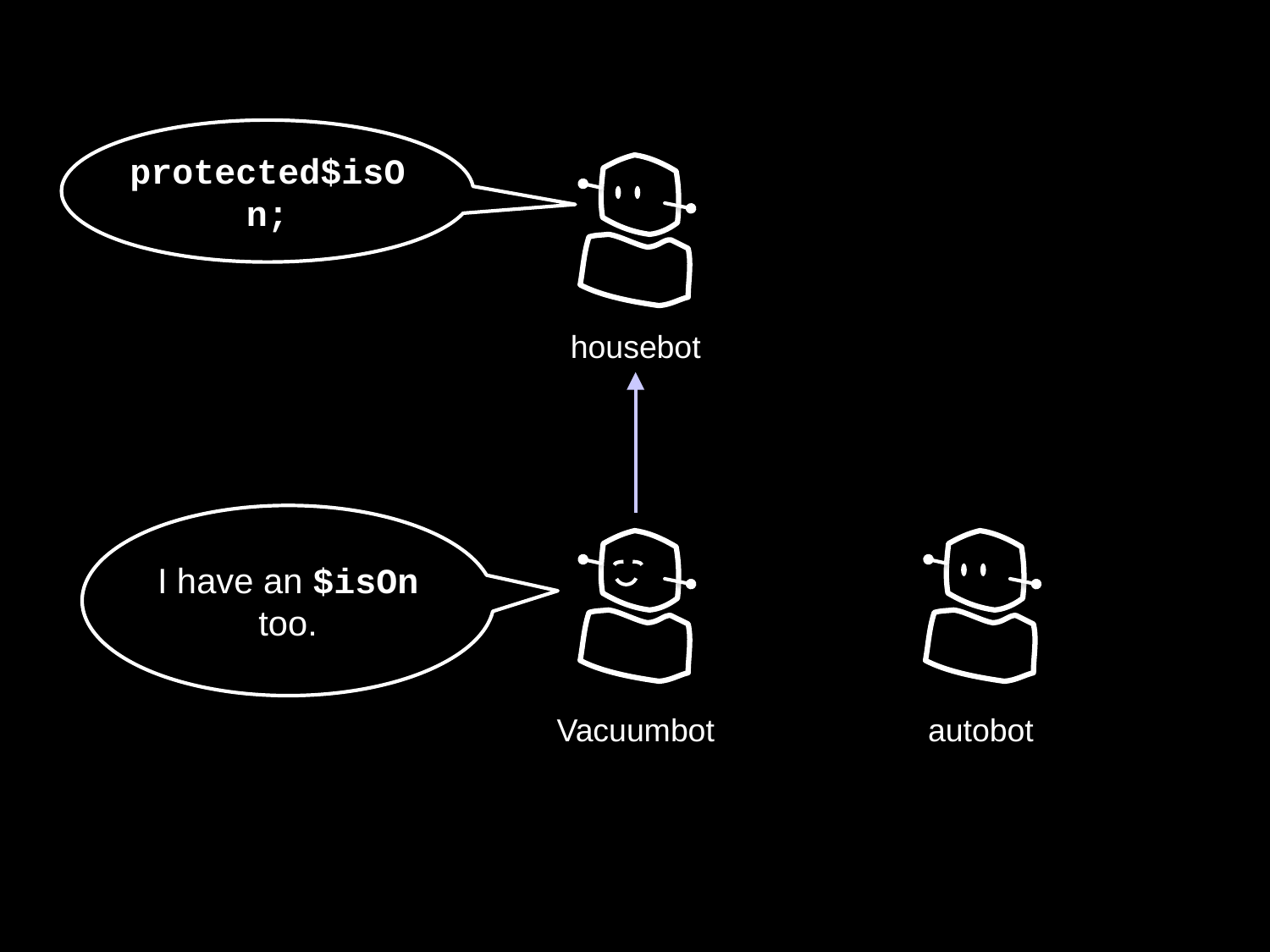

protected$isOn;

housebot
I have an $isOn too.

Vacuumbot
autobot